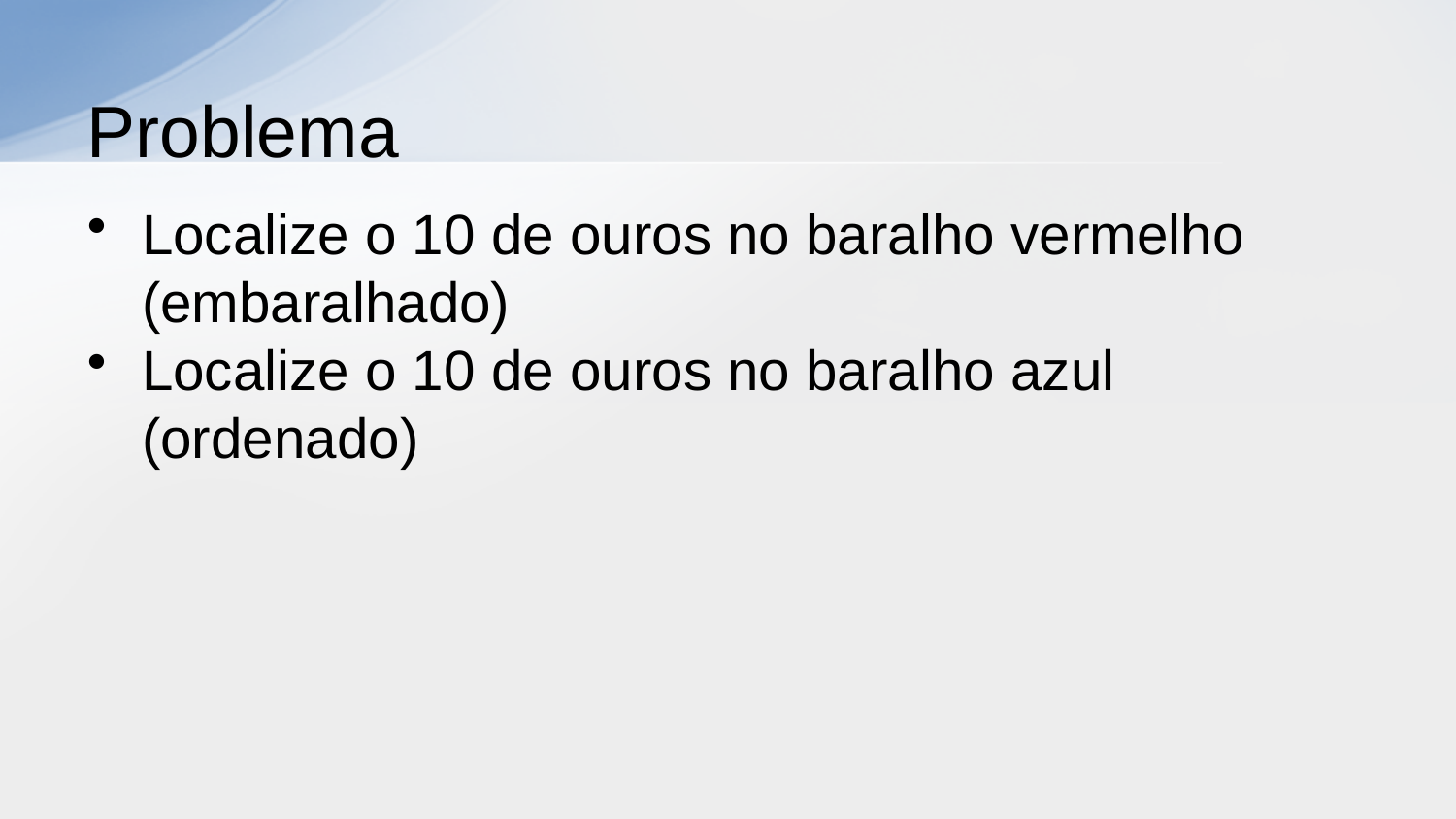

# Problema
Localize o 10 de ouros no baralho vermelho (embaralhado)
Localize o 10 de ouros no baralho azul (ordenado)